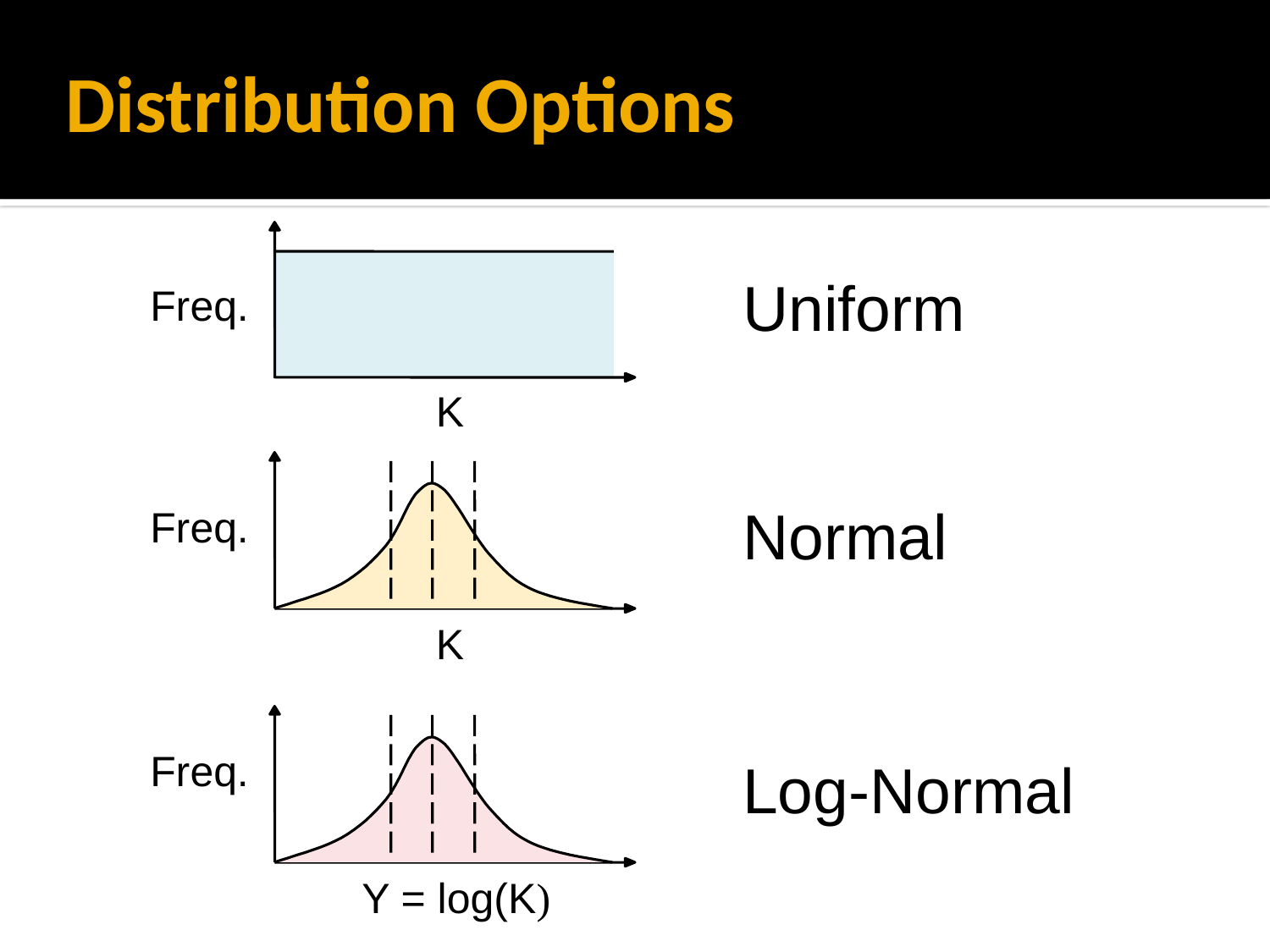

# Distribution Options

Uniform
Freq.

K

Normal
Freq.

K

Freq.
Log-Normal

Y = log(K)